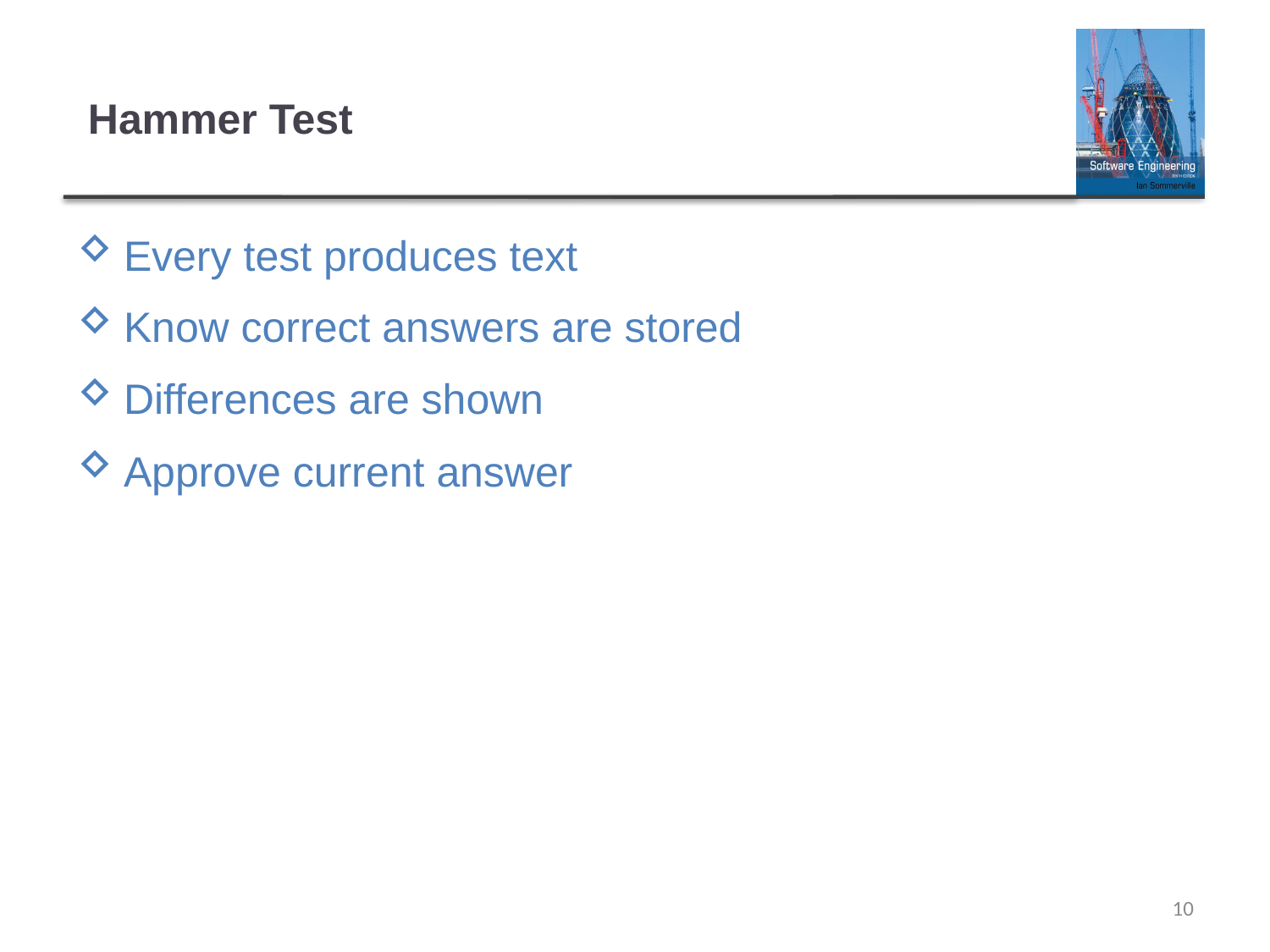

# Hammer Test
Every test produces text
Know correct answers are stored
Differences are shown
Approve current answer

10